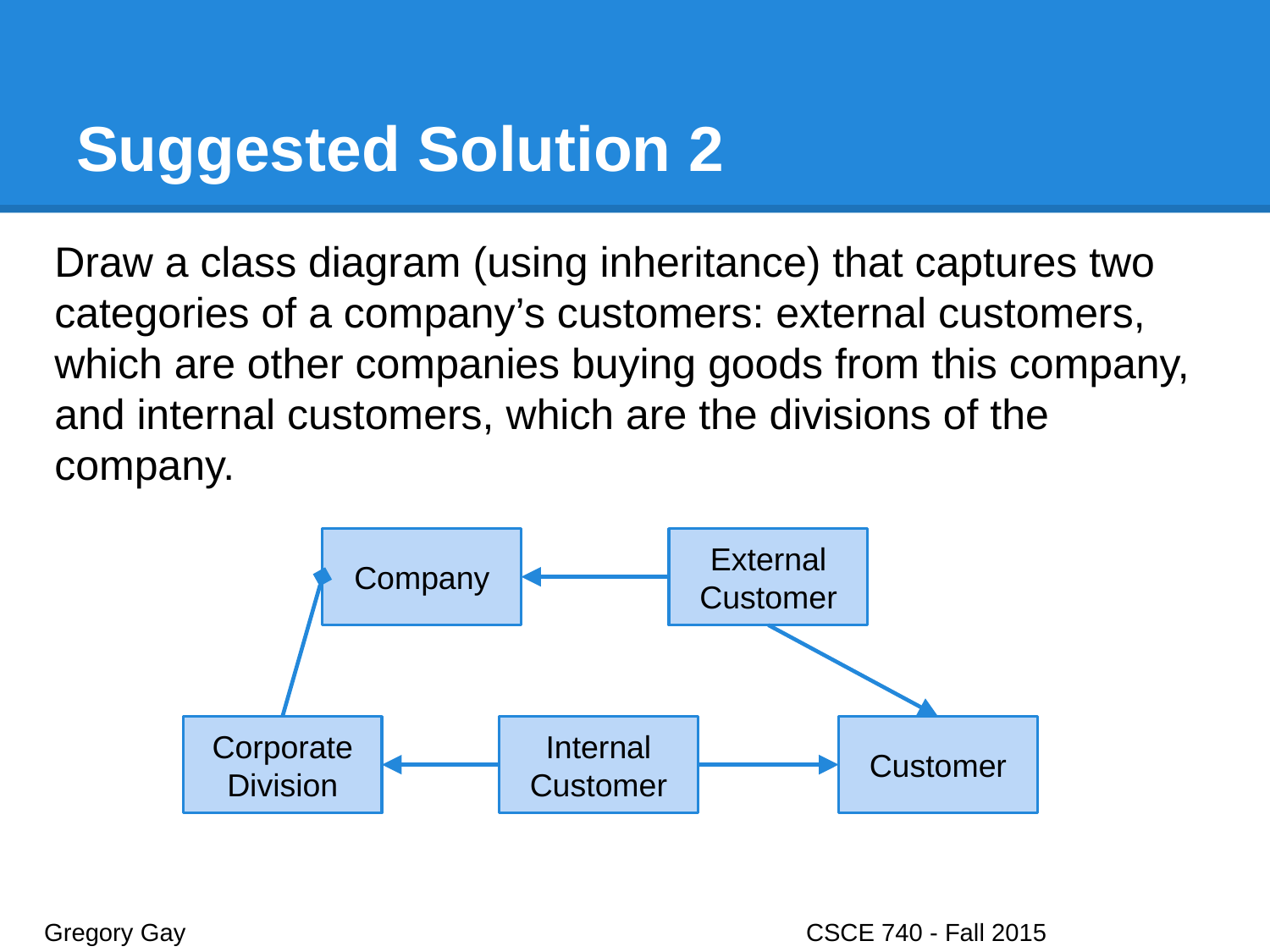

# Suggested Solution 2
Draw a class diagram (using inheritance) that captures two categories of a company’s customers: external customers, which are other companies buying goods from this company, and internal customers, which are the divisions of the company.
Company
External Customer
Corporate Division
Internal Customer
Customer
Gregory Gay					CSCE 740 - Fall 2015								41